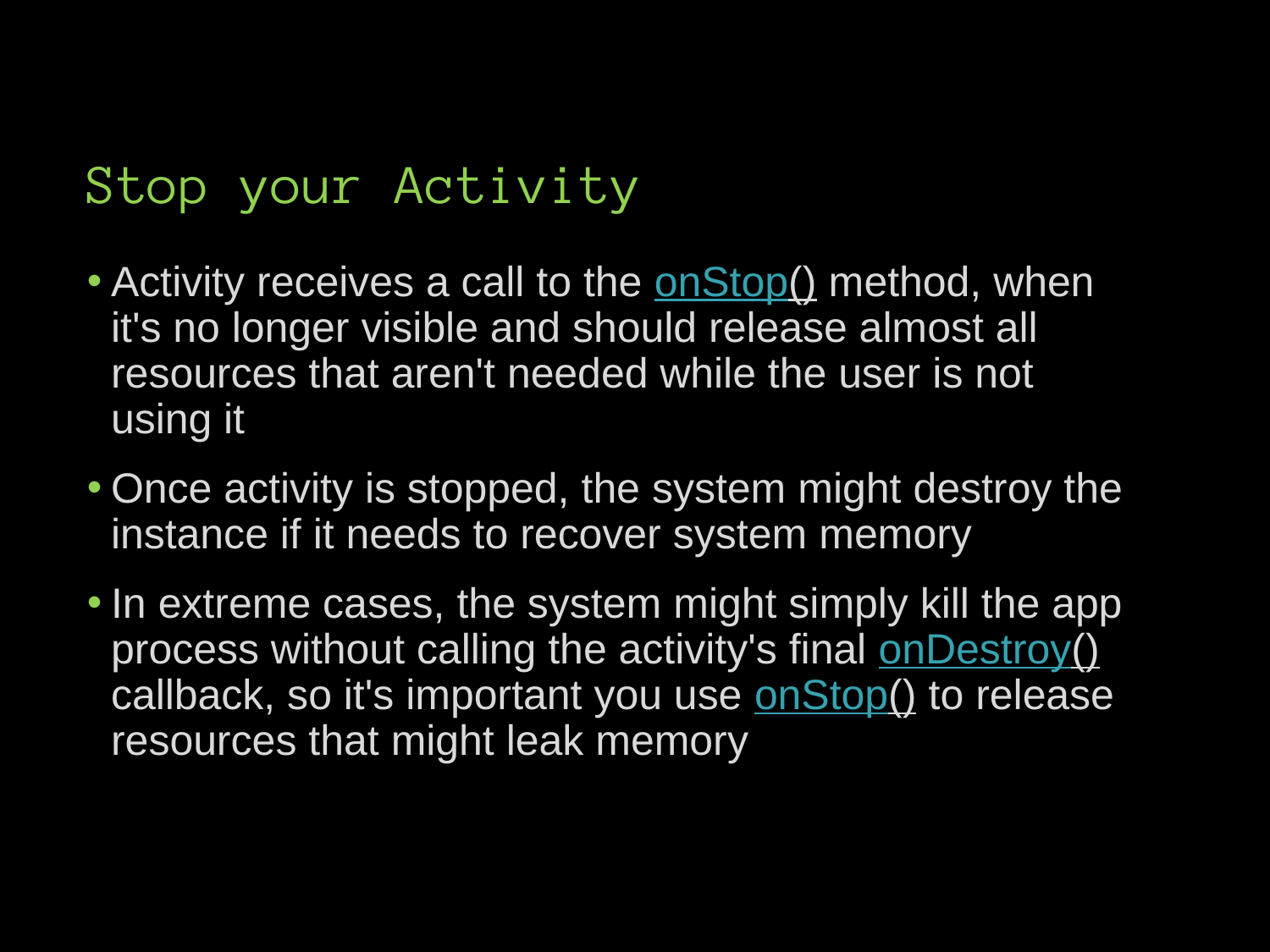

# Stop your Activity
Activity receives a call to the onStop() method, when it's no longer visible and should release almost all resources that aren't needed while the user is not using it
Once activity is stopped, the system might destroy the instance if it needs to recover system memory
In extreme cases, the system might simply kill the app process without calling the activity's final onDestroy() callback, so it's important you use onStop() to release resources that might leak memory